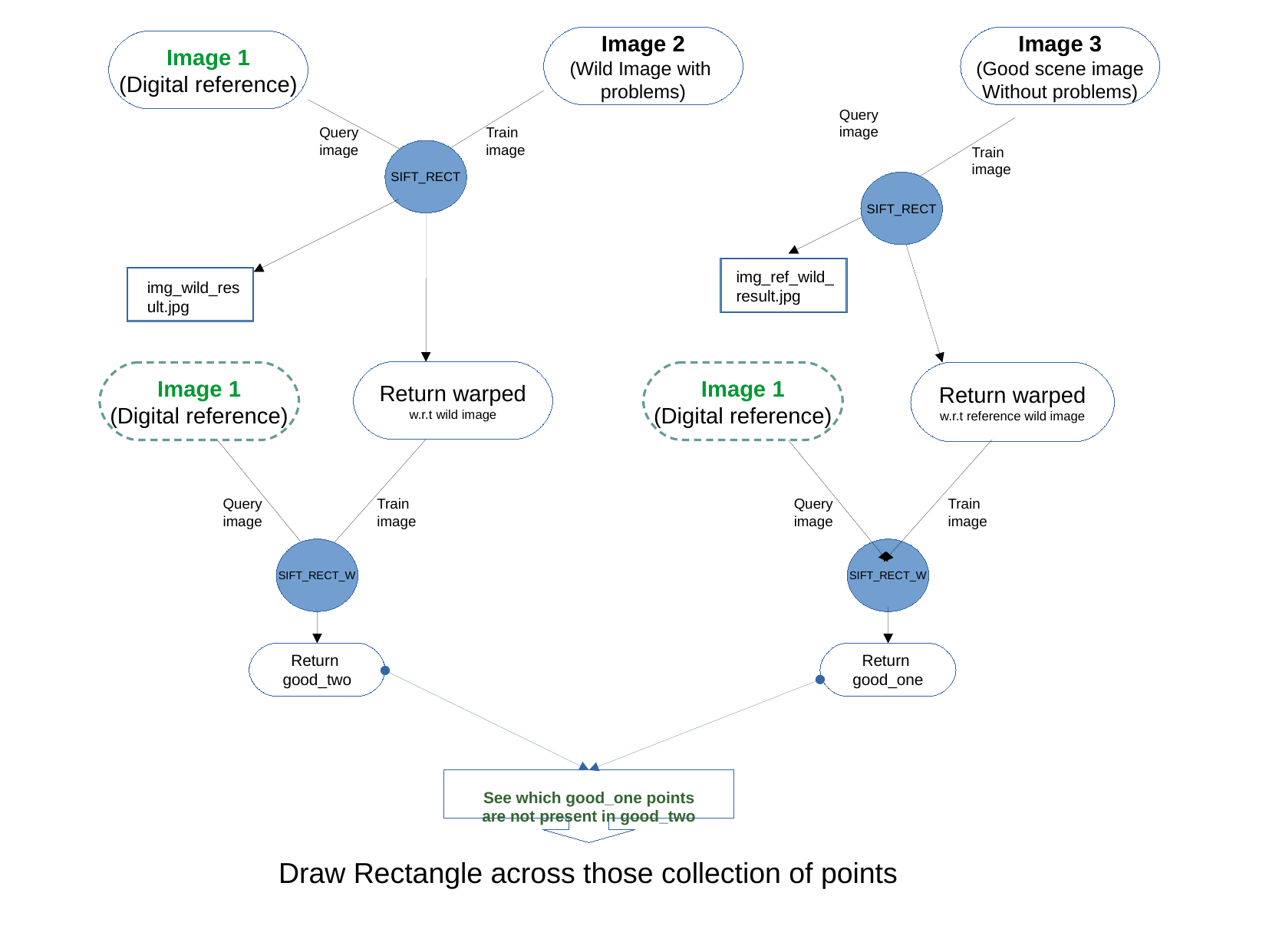

Image 2
(Wild Image with
problems)
Image 3
(Good scene image
Without problems)
Image 1
(Digital reference)

Query image
Query image
Train image

Train image
SIFT_RECT
SIFT_RECT

img_ref_wild_result.jpg

img_wild_result.jpg
Return warped
w.r.t wild image
Image 1
(Digital reference)
Image 1
(Digital reference)
Return warped
w.r.t reference wild image

Query image
Train image
Query image
Train image
SIFT_RECT_W
SIFT_RECT_W

Return
good_two
Return
good_one

See which good_one points
are not present in good_two
Draw Rectangle across those collection of points